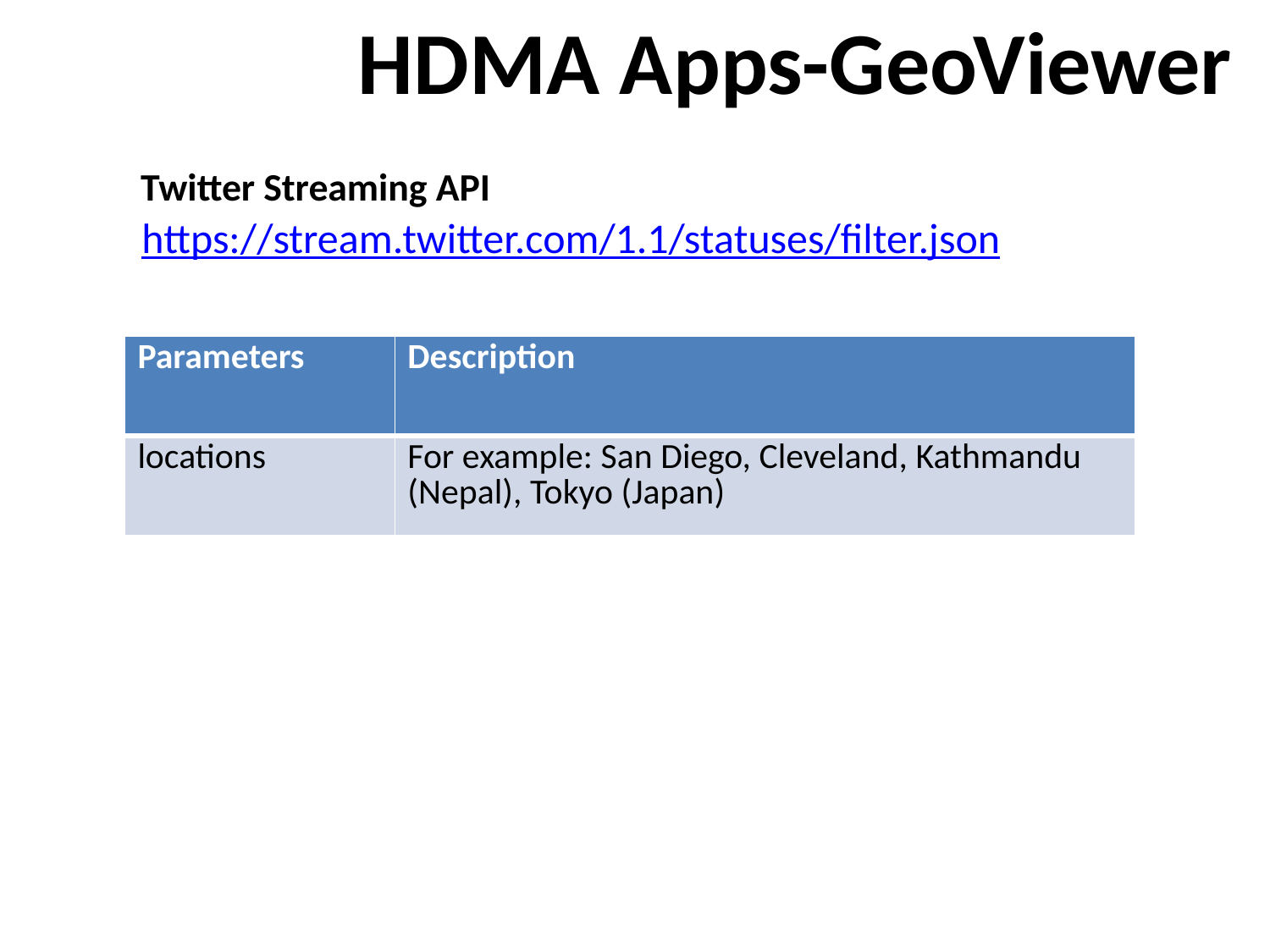

HDMA Apps-GeoViewer
Twitter Streaming API
https://stream.twitter.com/1.1/statuses/filter.json

| Parameters | Description |
| --- | --- |
| locations | For example: San Diego, Cleveland, Kathmandu (Nepal), Tokyo (Japan) |